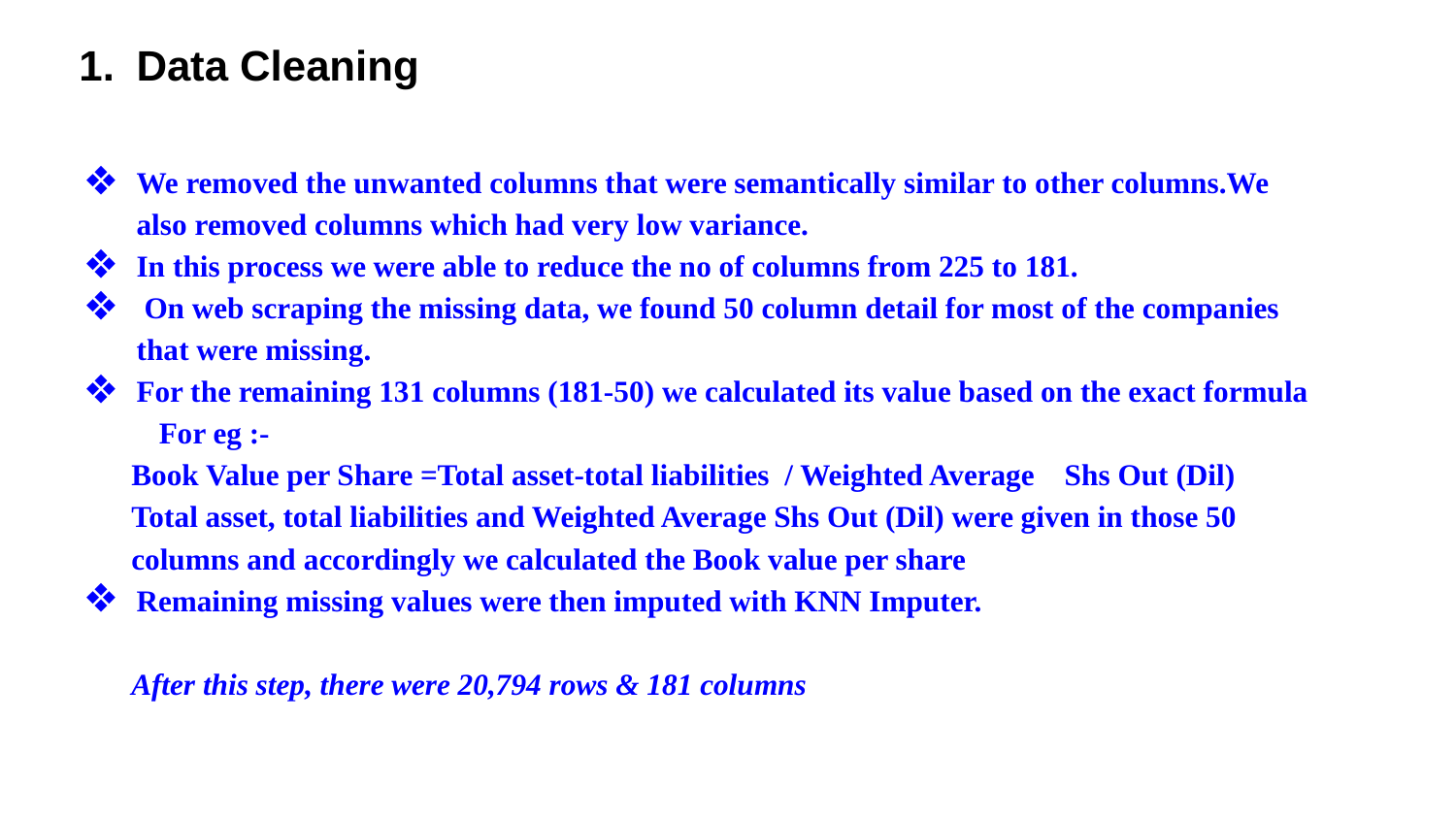

Data Cleaning

We removed the unwanted columns that were semantically similar to other columns.We also removed columns which had very low variance.
In this process we were able to reduce the no of columns from 225 to 181.
 On web scraping the missing data, we found 50 column detail for most of the companies that were missing.
For the remaining 131 columns (181-50) we calculated its value based on the exact formula    For eg :-
         Book Value per Share =Total asset-total liabilities  / Weighted Average    Shs Out (Dil)
         Total asset, total liabilities and Weighted Average Shs Out (Dil) were given in those 50
         columns and accordingly we calculated the Book value per share
Remaining missing values were then imputed with KNN Imputer.

         After this step, there were 20,794 rows & 181 columns